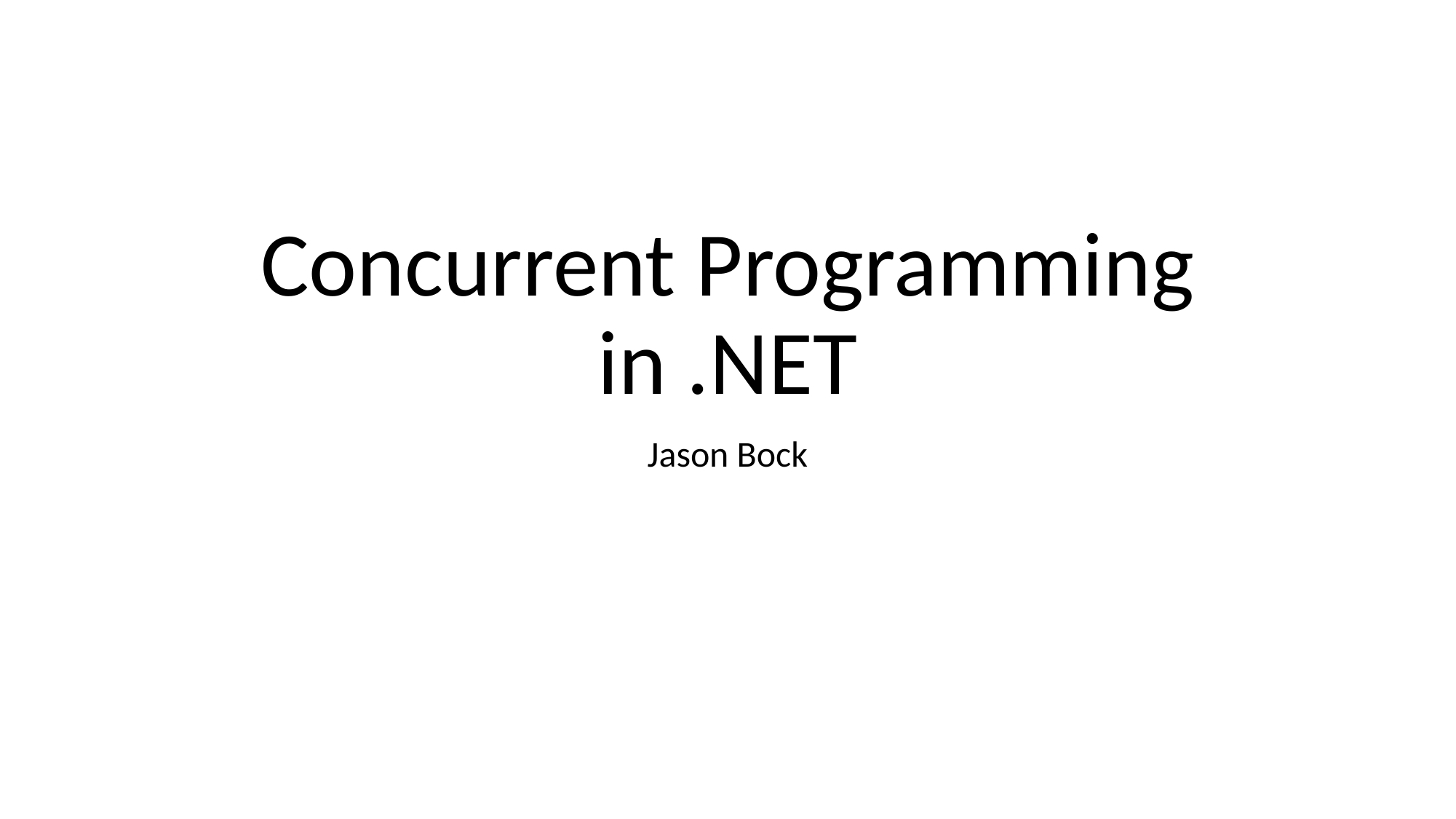

# Concurrent Programming in .NET
Jason Bock